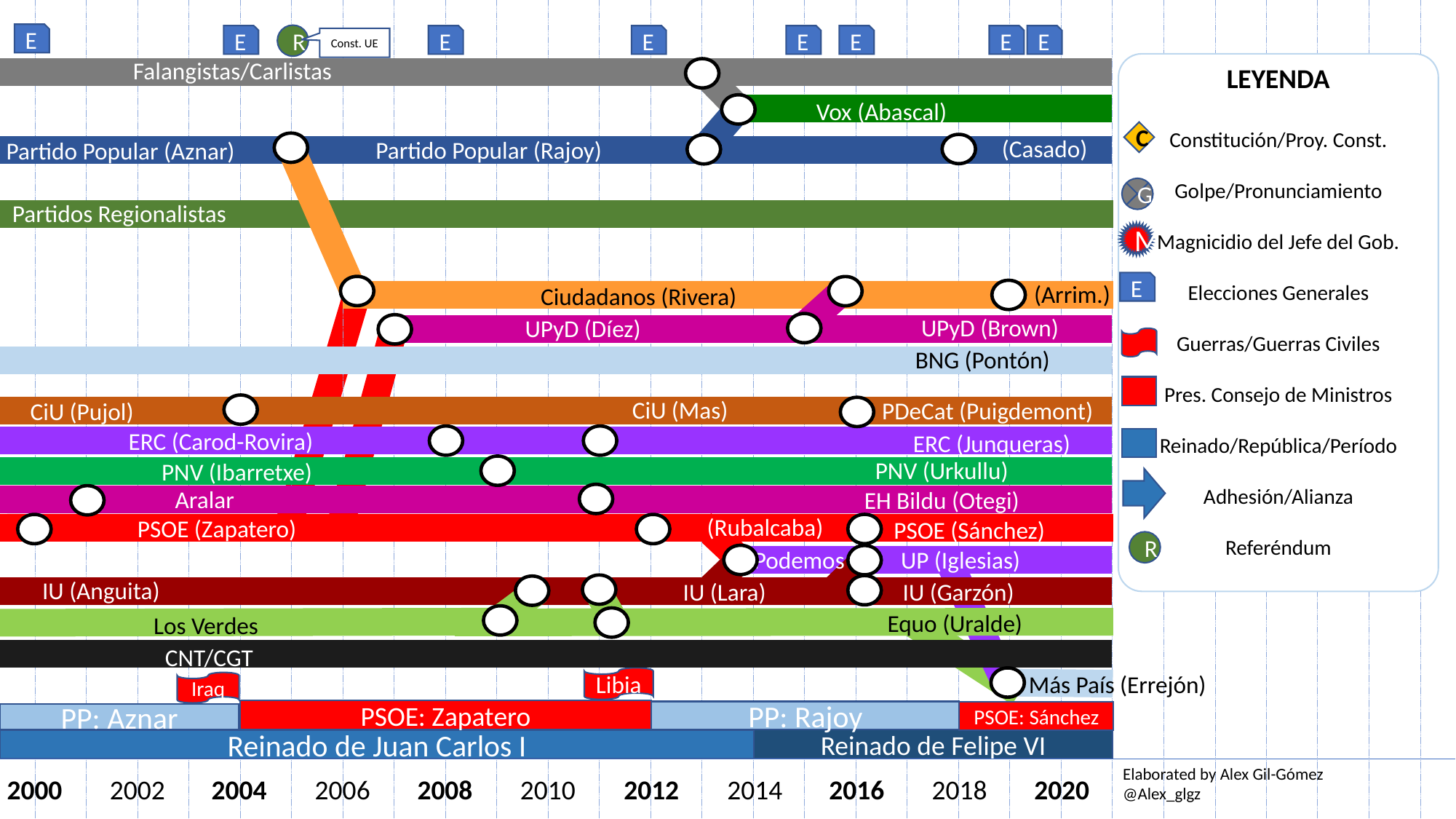

E
R
E
E
E
E
E
E
E
Const. UE
Falangistas/Carlistas
LEYENDA

Constitución/Proy. Const.

Golpe/Pronunciamiento

Magnicidio del Jefe del Gob.

Elecciones Generales

Guerras/Guerras Civiles

Pres. Consejo de Ministros

Reinado/República/Período

Adhesión/Alianza

Referéndum

0
Vox (Abascal)
0
C
(Casado)
Partido Popular (Rajoy)
Partido Popular (Aznar)
0
0
0
G
Partidos Regionalistas
M
E
 (Arrim.)
0
0
Ciudadanos (Rivera)
0
UPyD (Brown)
UPyD (Díez)
0
0

BNG (Pontón)

CiU (Mas)
0
CiU (Pujol)
PDeCat (Puigdemont)
0
ERC (Carod-Rovira)
0
0
ERC (Junqueras)

PNV (Urkullu)
PNV (Ibarretxe)
0
Aralar
EH Bildu (Otegi)

0
0
(Rubalcaba)
PSOE (Zapatero)
PSOE (Sánchez)
0
0
0
R
0
0
UP (Iglesias)
Podemos
0
0
0
IU (Anguita)
IU (Lara)
IU (Garzón)
0
0
Equo (Uralde)
Los Verdes
CNT/CGT
Más País (Errejón)
Libia
0
Iraq
PSOE: Zapatero
PSOE: Sánchez
PP: Rajoy
PP: Aznar
Reinado de Felipe VI
Reinado de Juan Carlos I
Elaborated by Alex Gil-Gómez
@Alex_glgz
2000
2002
2004
2006
2008
2010
2012
2014
2016
2018
2020